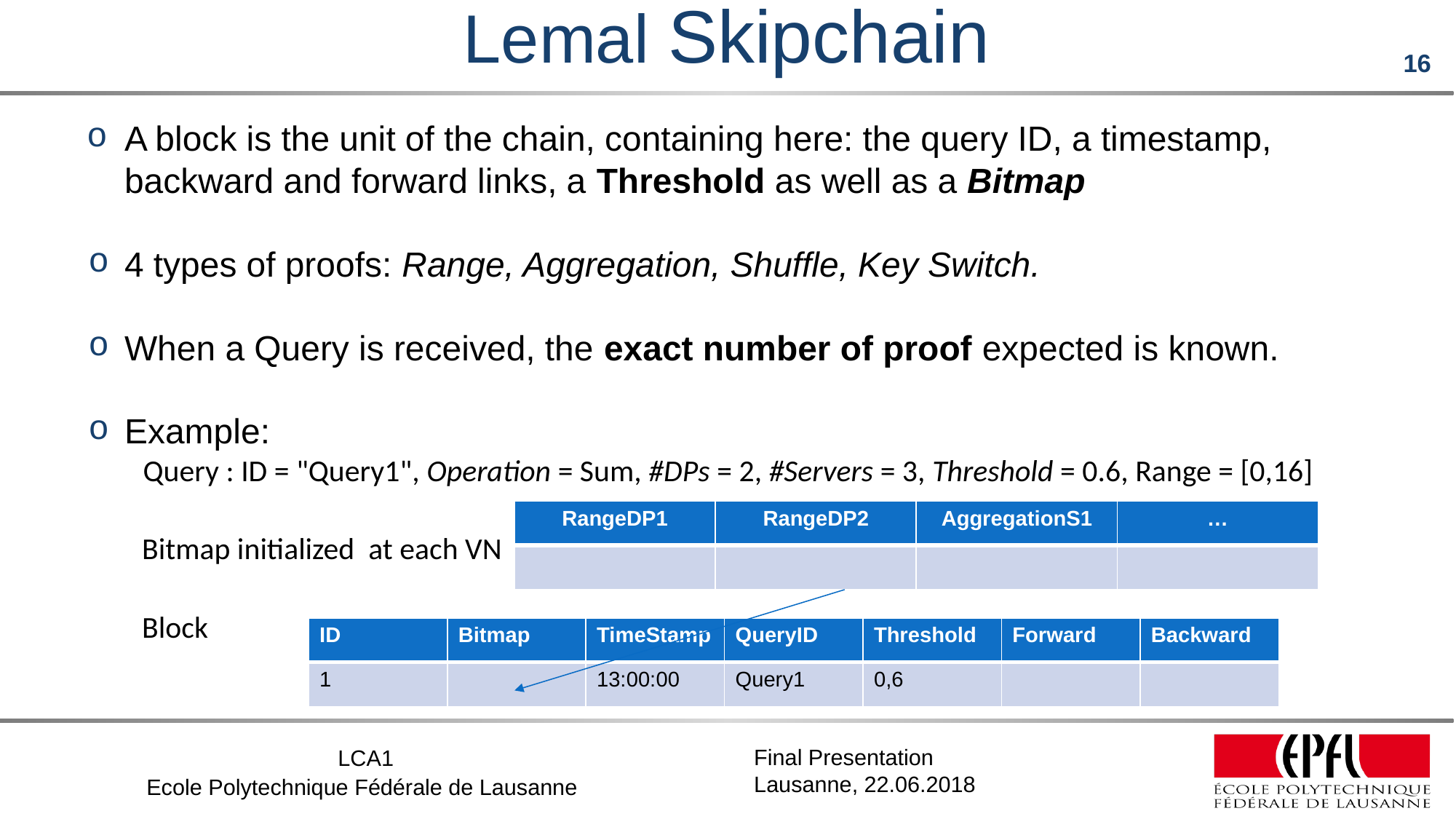

# Lemal Skipchain
A block is the unit of the chain, containing here: the query ID, a timestamp, backward and forward links, a Threshold as well as a Bitmap

4 types of proofs: Range, Aggregation, Shuffle, Key Switch.

When a Query is received, the exact number of proof expected is known.

Example:
Query : ID = "Query1", Operation = Sum, #DPs = 2, #Servers = 3, Threshold = 0.6, Range = [0,16]

        Bitmap initialized  at each VN

        Block
| RangeDP1 | RangeDP2 | AggregationS1 | … |
| --- | --- | --- | --- |
|  |  |  |  |
| ID | Bitmap | TimeStamp | QueryID | Threshold | Forward | Backward |
| --- | --- | --- | --- | --- | --- | --- |
| 1 |  | 13:00:00 | Query1 | 0,6 |  |  |